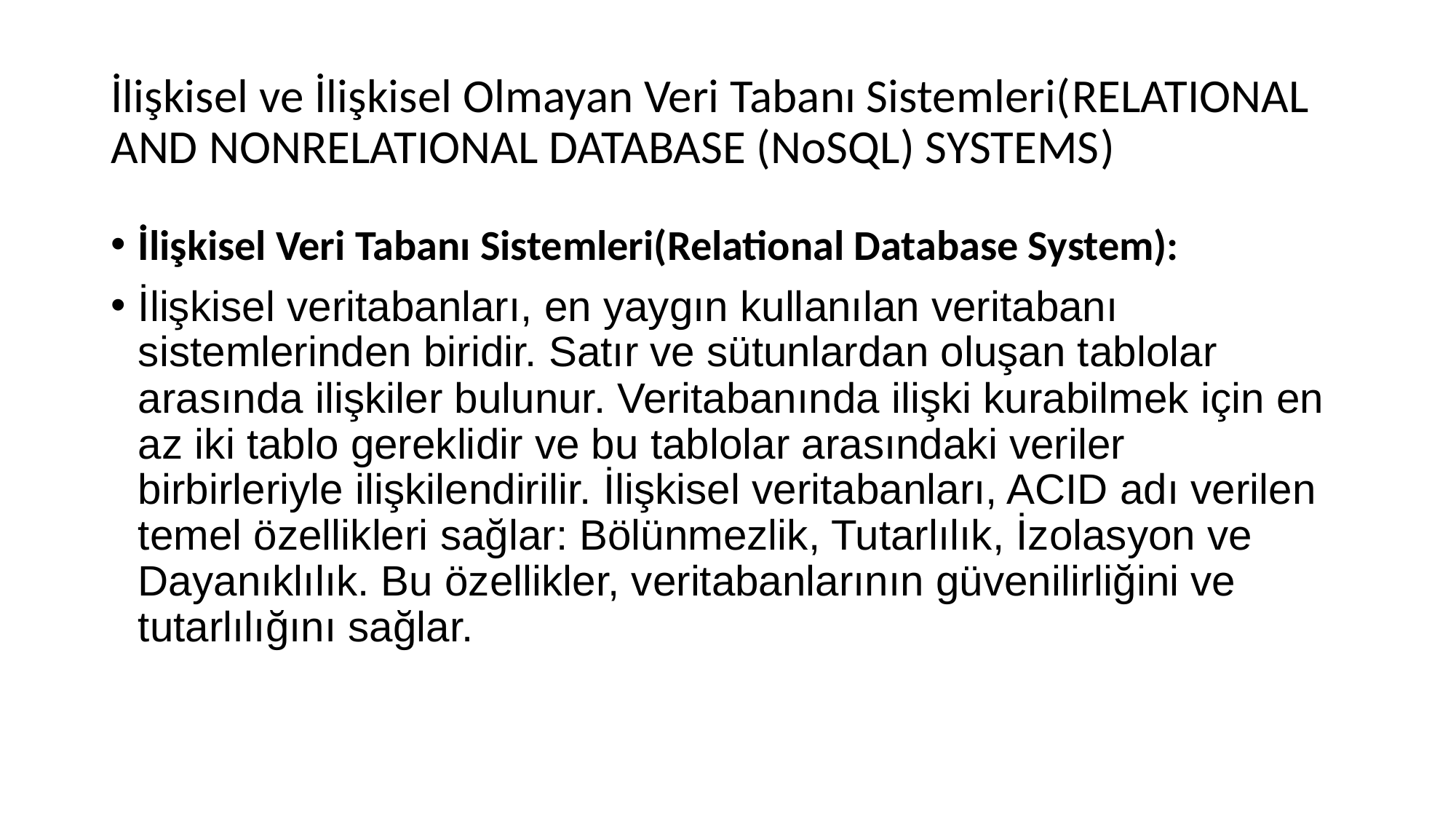

# İlişkisel ve İlişkisel Olmayan Veri Tabanı Sistemleri(RELATIONAL AND NONRELATIONAL DATABASE (NoSQL) SYSTEMS)
İlişkisel Veri Tabanı Sistemleri(Relational Database System):
İlişkisel veritabanları, en yaygın kullanılan veritabanı sistemlerinden biridir. Satır ve sütunlardan oluşan tablolar arasında ilişkiler bulunur. Veritabanında ilişki kurabilmek için en az iki tablo gereklidir ve bu tablolar arasındaki veriler birbirleriyle ilişkilendirilir. İlişkisel veritabanları, ACID adı verilen temel özellikleri sağlar: Bölünmezlik, Tutarlılık, İzolasyon ve Dayanıklılık. Bu özellikler, veritabanlarının güvenilirliğini ve tutarlılığını sağlar.